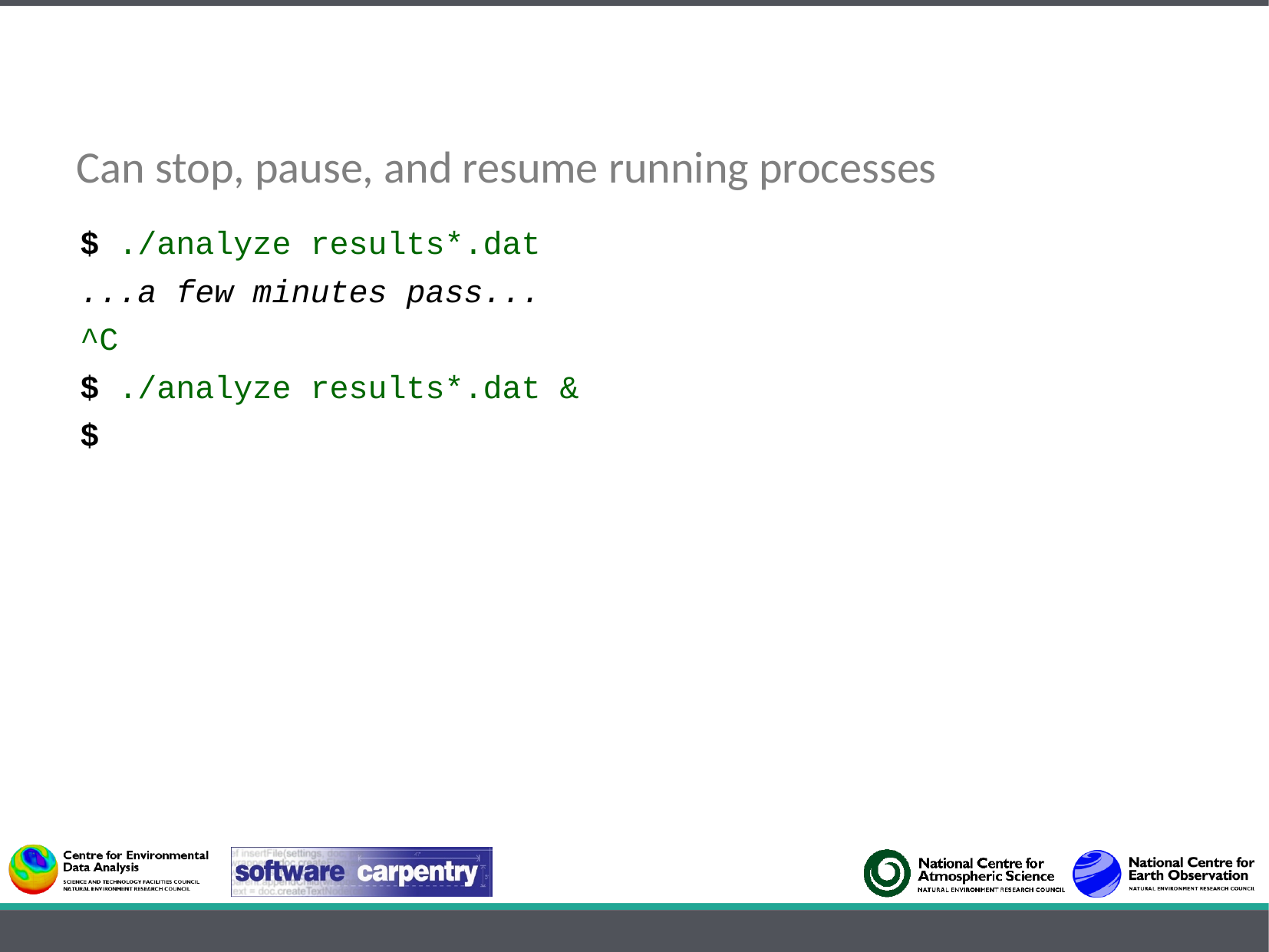

Can stop, pause, and resume running processes
$ ./analyze results*.dat
...a few minutes pass...
^C
$ ./analyze results*.dat &
$